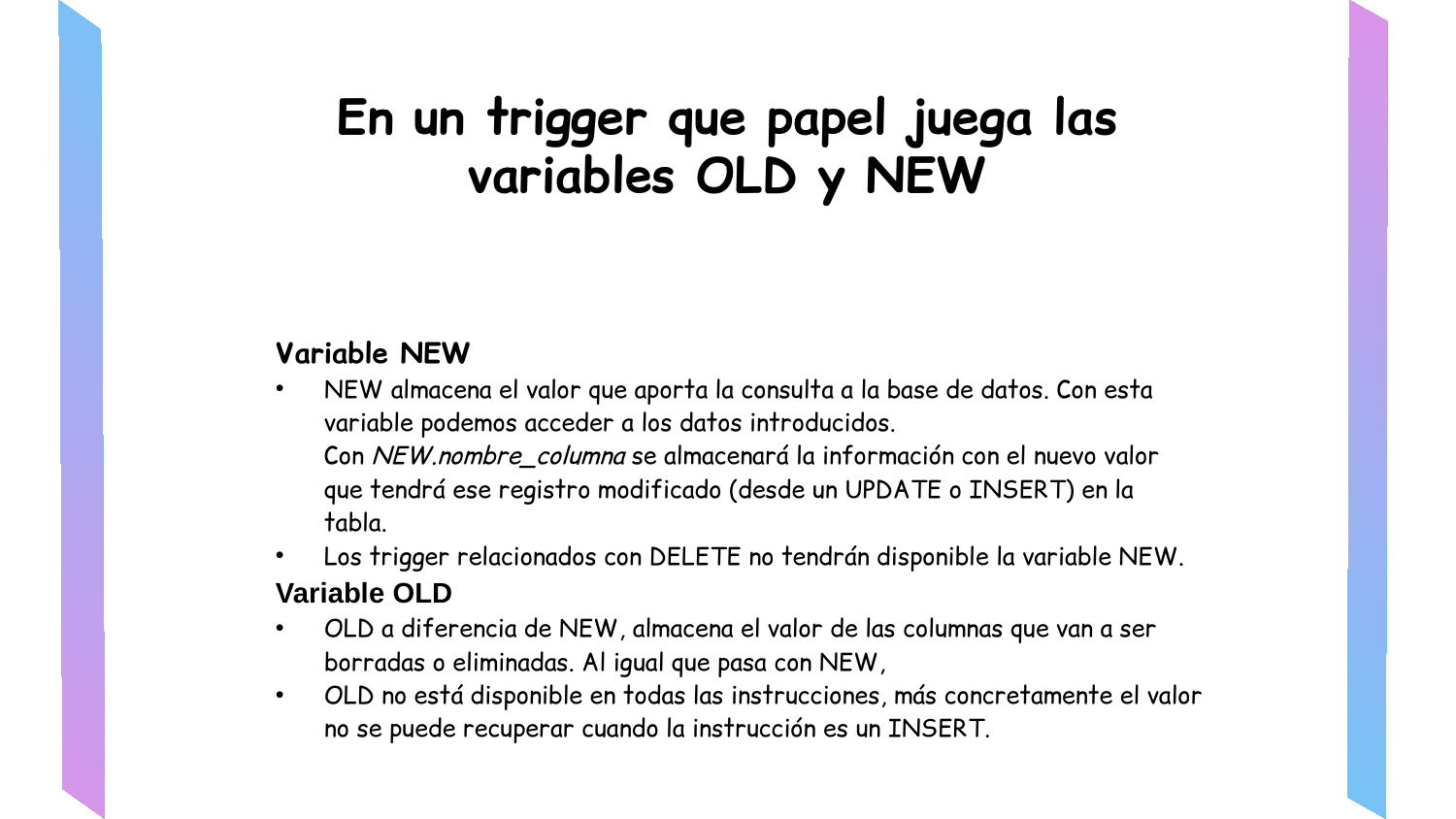

# En un trigger que papel juega las variables OLD y NEW

Variable NEW
NEW almacena el valor que aporta la consulta a la base de datos. Con esta variable podemos acceder a los datos introducidos. Con NEW.nombre_columna se almacenará la información con el nuevo valor que tendrá ese registro modificado (desde un UPDATE o INSERT) en la tabla.
Los trigger relacionados con DELETE no tendrán disponible la variable NEW.
Variable OLD
OLD a diferencia de NEW, almacena el valor de las columnas que van a ser borradas o eliminadas. Al igual que pasa con NEW,
OLD no está disponible en todas las instrucciones, más concretamente el valor no se puede recuperar cuando la instrucción es un INSERT.